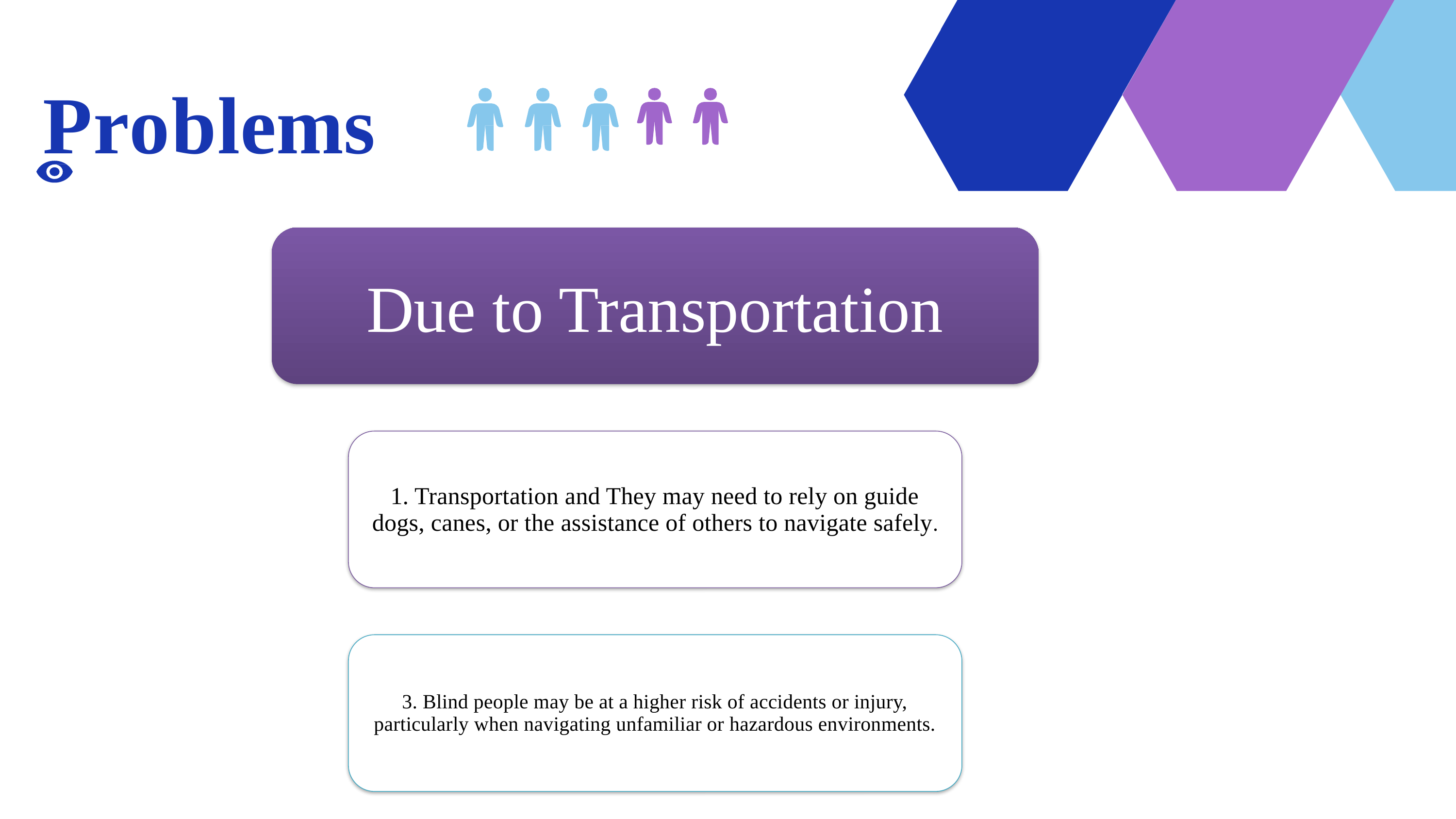

# Problems

Due to Transportation
1. Transportation and They may need to rely on guide dogs, canes, or the assistance of others to navigate safely.
3. Blind people may be at a higher risk of accidents or injury, particularly when navigating unfamiliar or hazardous environments.